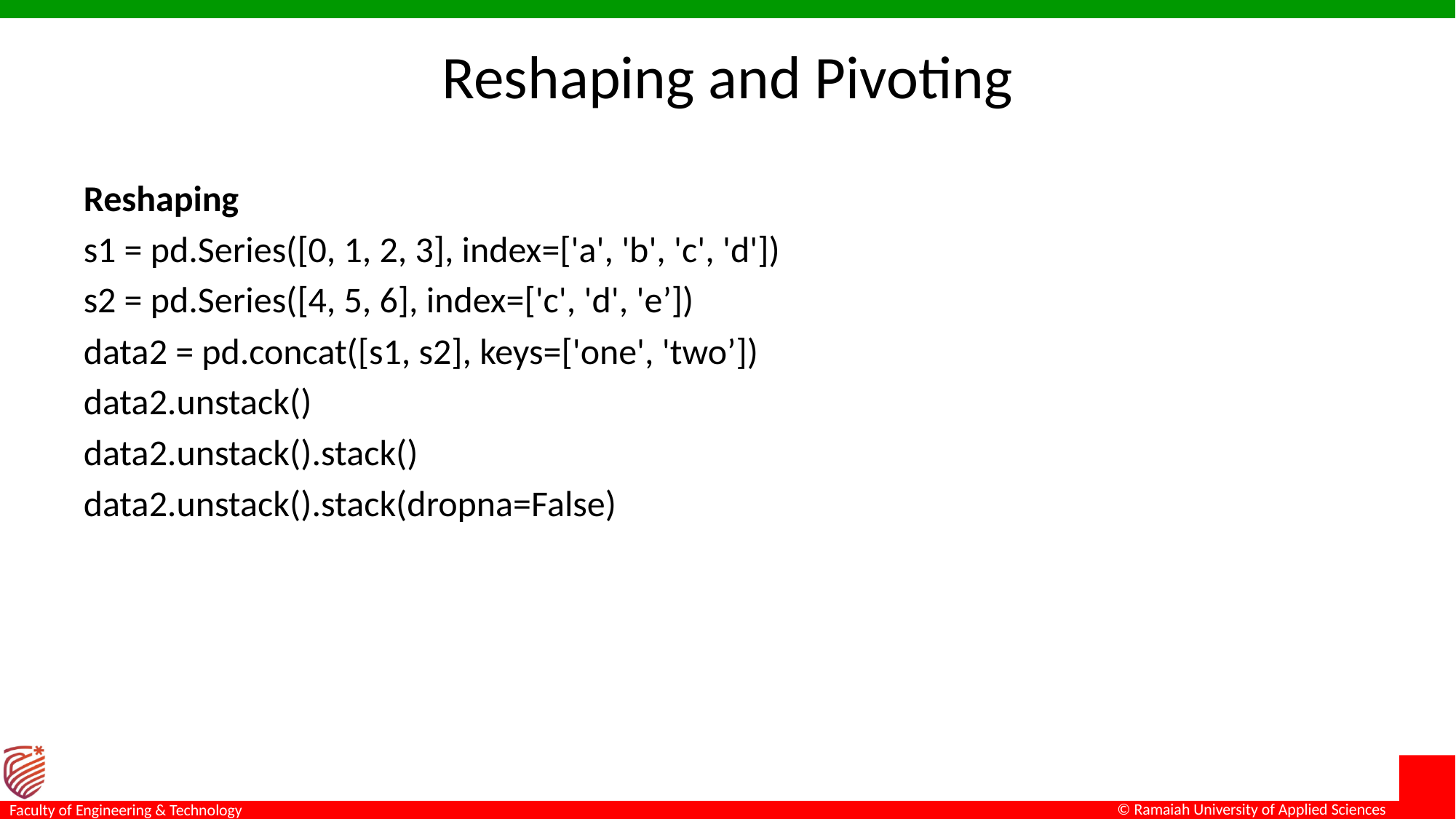

# Reshaping and Pivoting
Reshaping
s1 = pd.Series([0, 1, 2, 3], index=['a', 'b', 'c', 'd'])
s2 = pd.Series([4, 5, 6], index=['c', 'd', 'e’])
data2 = pd.concat([s1, s2], keys=['one', 'two’])
data2.unstack()
data2.unstack().stack()
data2.unstack().stack(dropna=False)